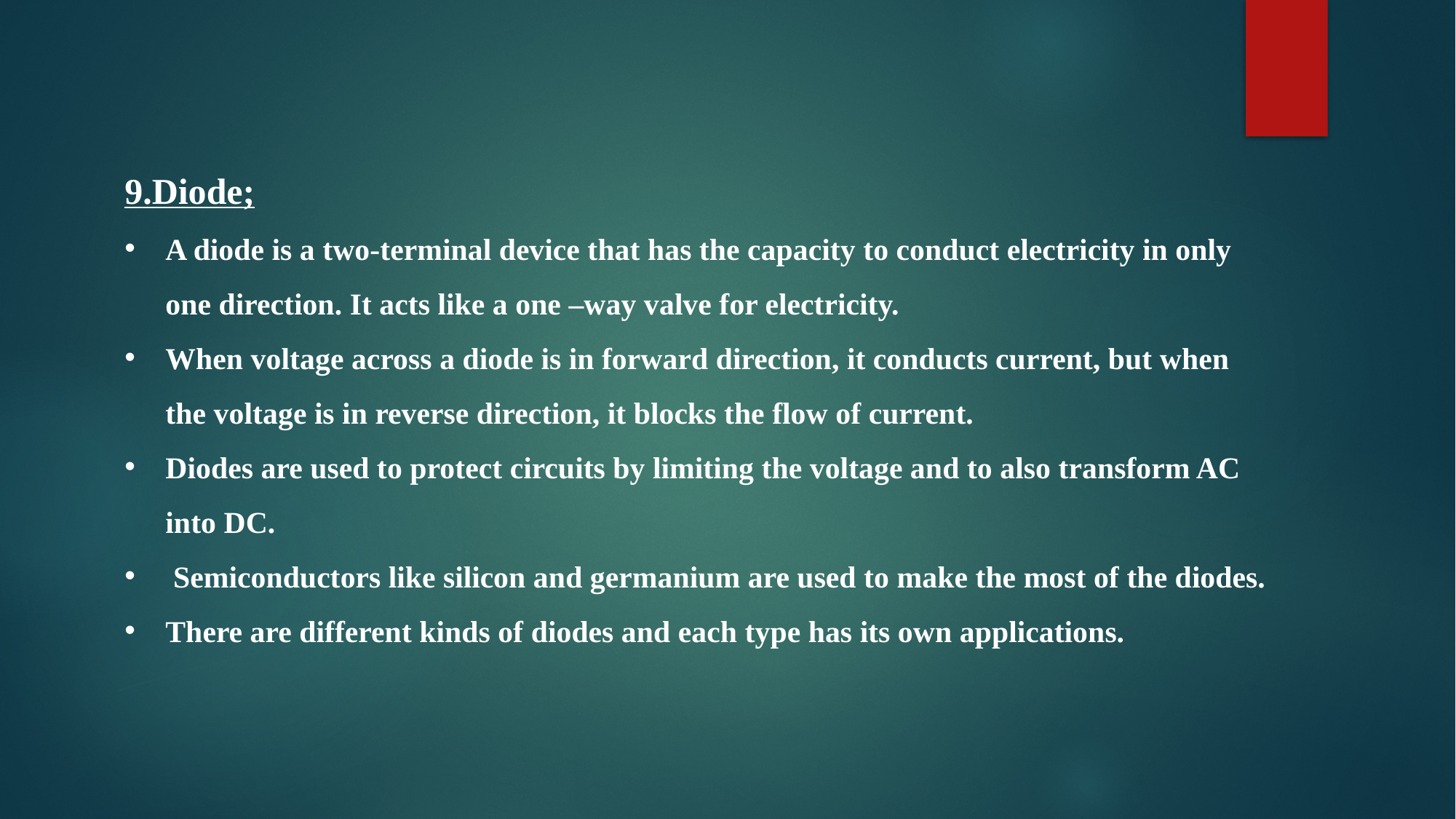

9.Diode;
A diode is a two-terminal device that has the capacity to conduct electricity in only one direction. It acts like a one –way valve for electricity.
When voltage across a diode is in forward direction, it conducts current, but when the voltage is in reverse direction, it blocks the flow of current.
Diodes are used to protect circuits by limiting the voltage and to also transform AC into DC.
 Semiconductors like silicon and germanium are used to make the most of the diodes.
There are different kinds of diodes and each type has its own applications.